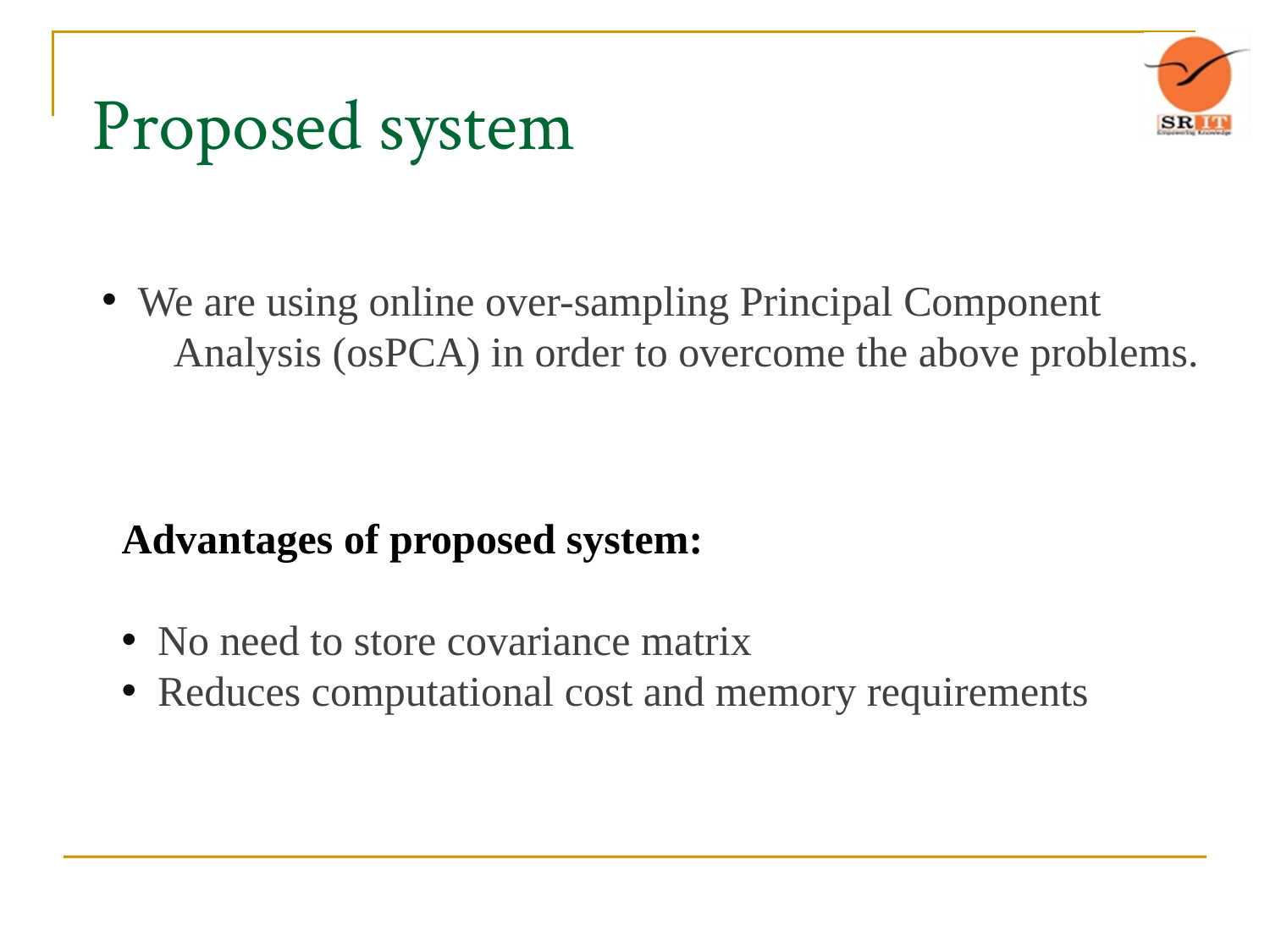

Proposed system

  We are using online over-sampling Principal Component 	                 Analysis (osPCA) in order to overcome the above problems.

Advantages of proposed system:

  No need to store covariance matrix
  Reduces computational cost and memory requirements